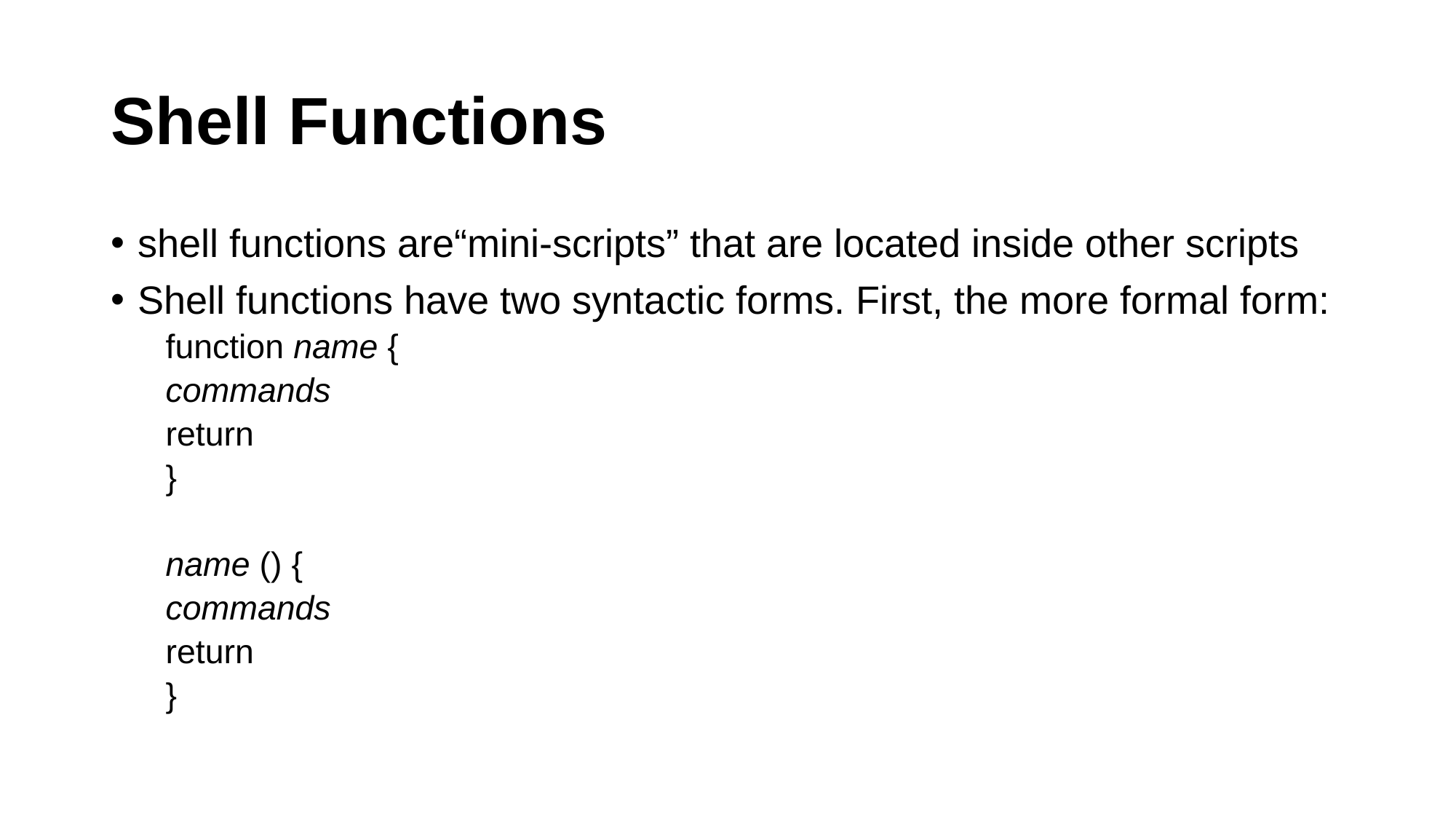

# Shell Functions
shell functions are“mini-scripts” that are located inside other scripts
Shell functions have two syntactic forms. First, the more formal form:
function name {
commands
return
}

name () {
commands
return
}